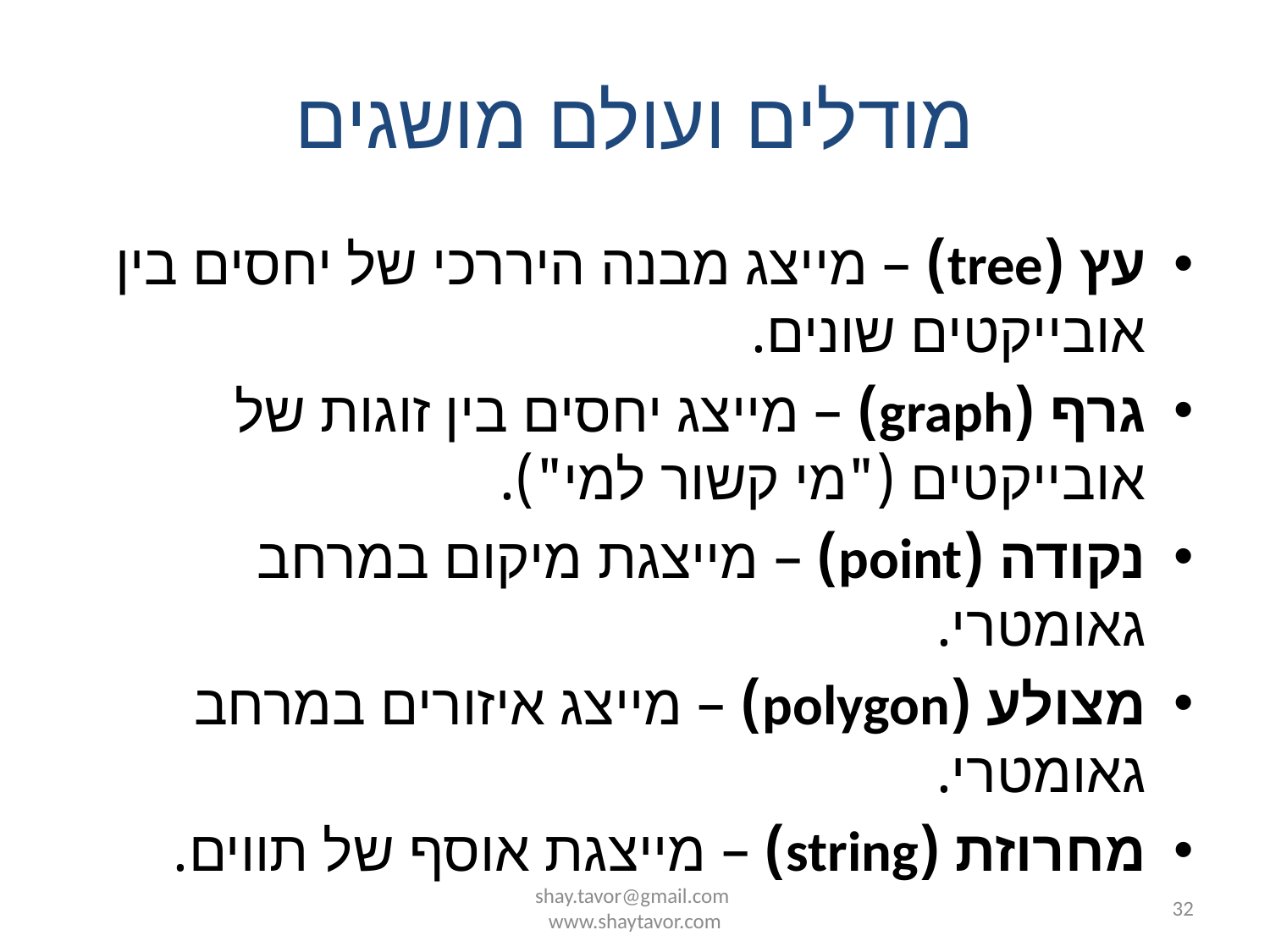

# מודלים ועולם מושגים
עץ (tree) – מייצג מבנה היררכי של יחסים בין אובייקטים שונים.
גרף (graph) – מייצג יחסים בין זוגות של אובייקטים ("מי קשור למי").
נקודה (point) – מייצגת מיקום במרחב גאומטרי.
מצולע (polygon) – מייצג איזורים במרחב גאומטרי.
מחרוזת (string) – מייצגת אוסף של תווים.
shay.tavor@gmail.com
www.shaytavor.com
32